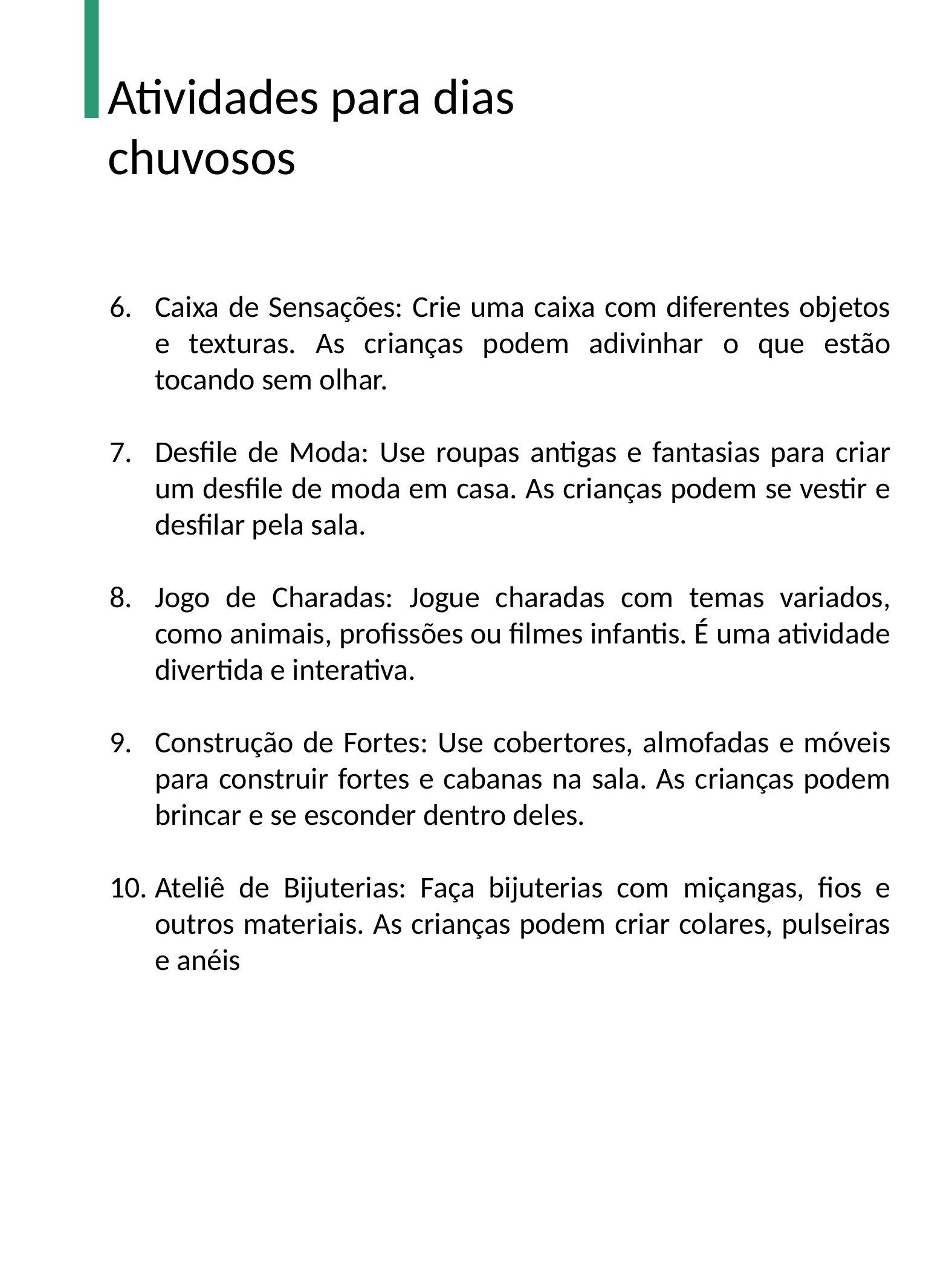

Atividades para dias chuvosos
Caixa de Sensações: Crie uma caixa com diferentes objetos e texturas. As crianças podem adivinhar o que estão tocando sem olhar.

Desfile de Moda: Use roupas antigas e fantasias para criar um desfile de moda em casa. As crianças podem se vestir e desfilar pela sala.

Jogo de Charadas: Jogue charadas com temas variados, como animais, profissões ou filmes infantis. É uma atividade divertida e interativa.

Construção de Fortes: Use cobertores, almofadas e móveis para construir fortes e cabanas na sala. As crianças podem brincar e se esconder dentro deles.

Ateliê de Bijuterias: Faça bijuterias com miçangas, fios e outros materiais. As crianças podem criar colares, pulseiras e anéis